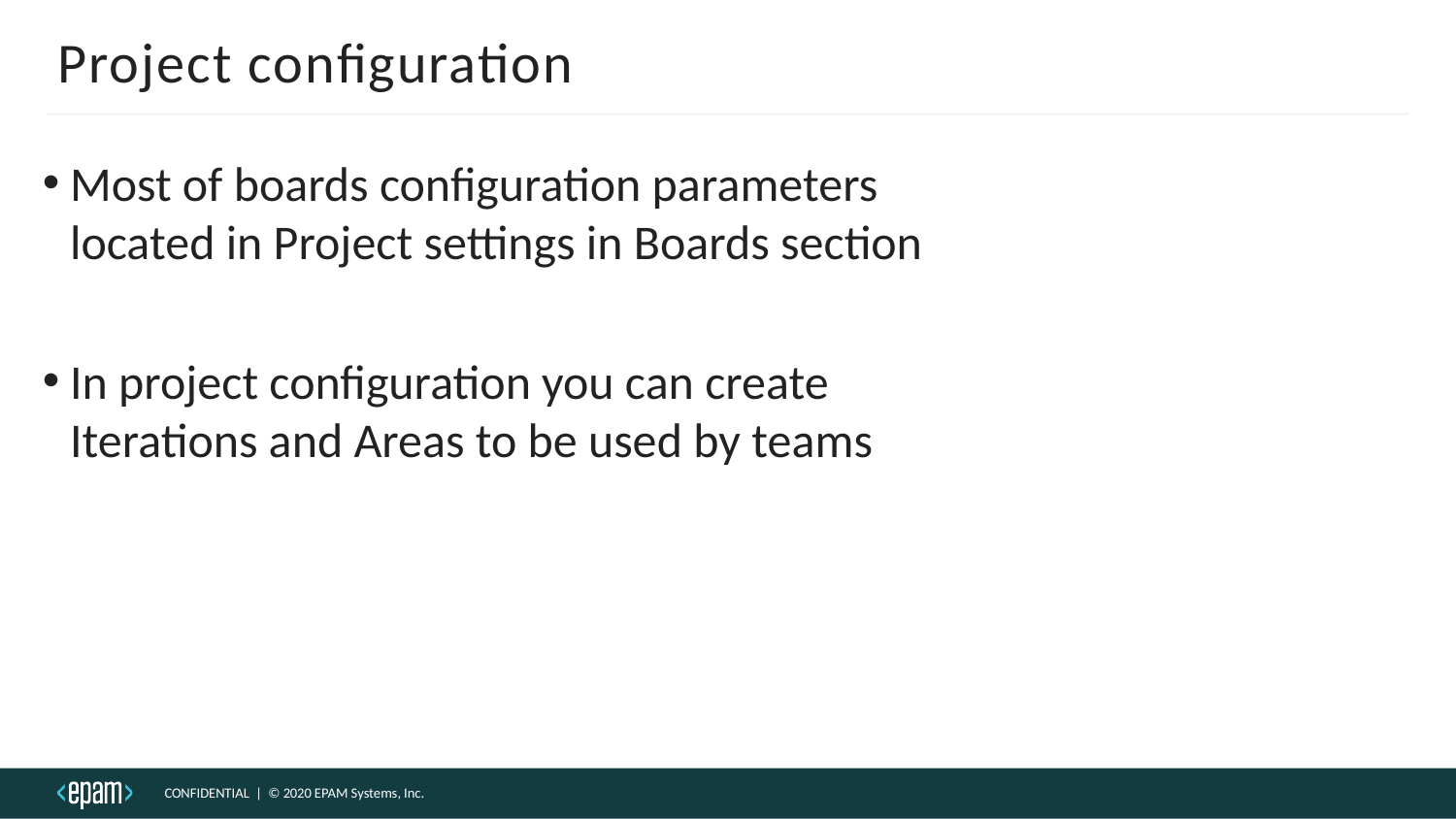

# Project configuration
Most of boards configuration parameters located in Project settings in Boards section

In project configuration you can create Iterations and Areas to be used by teams